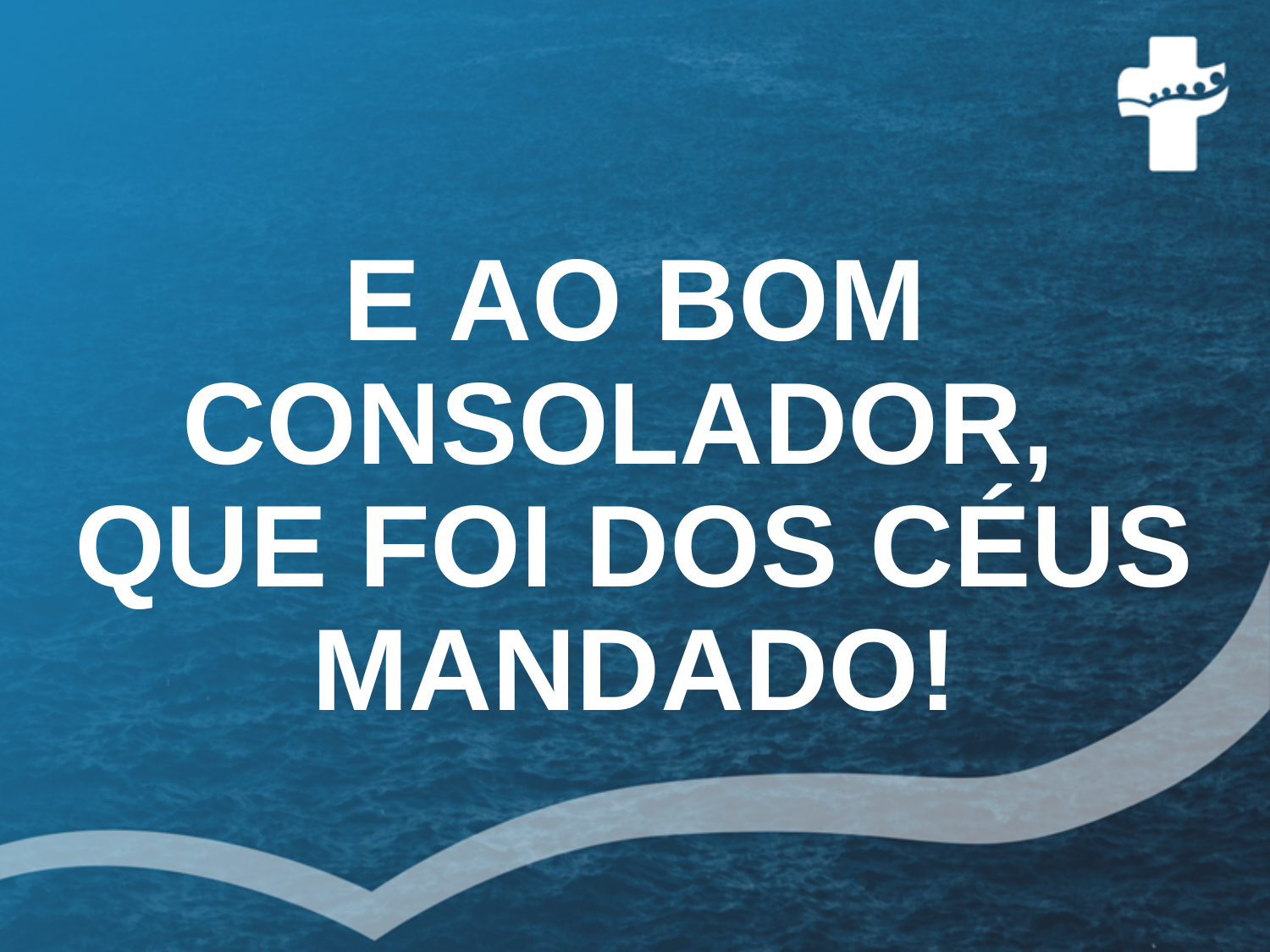

# E AO BOM CONSOLADOR, QUE FOI DOS CÉUS MANDADO!